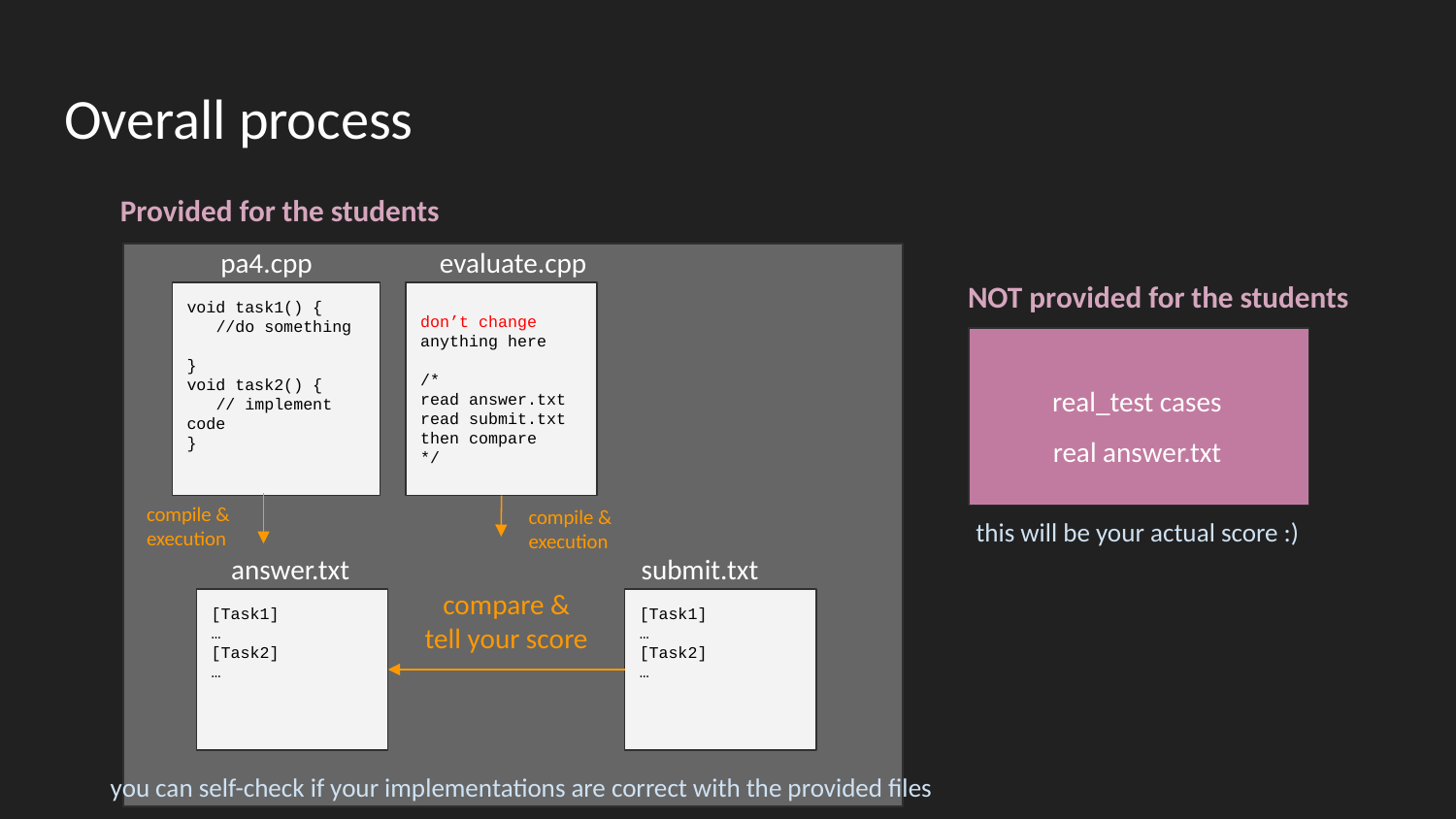

# Overall process
Provided for the students
pa4.cpp

evaluate.cpp

NOT provided for the students
don’t change anything here

/*
read answer.txt
read submit.txt
then compare
*/
void task1() {
   //do something

}
void task2() {
   // implement code
}

real_test cases
real answer.txt
compile & execution
compile & execution
this will be your actual score :)
answer.txt
submit.txt
compare &
tell your score
[Task1]
…
[Task2]
…

[Task1]
…
[Task2]
…

you can self-check if your implementations are correct with the provided files